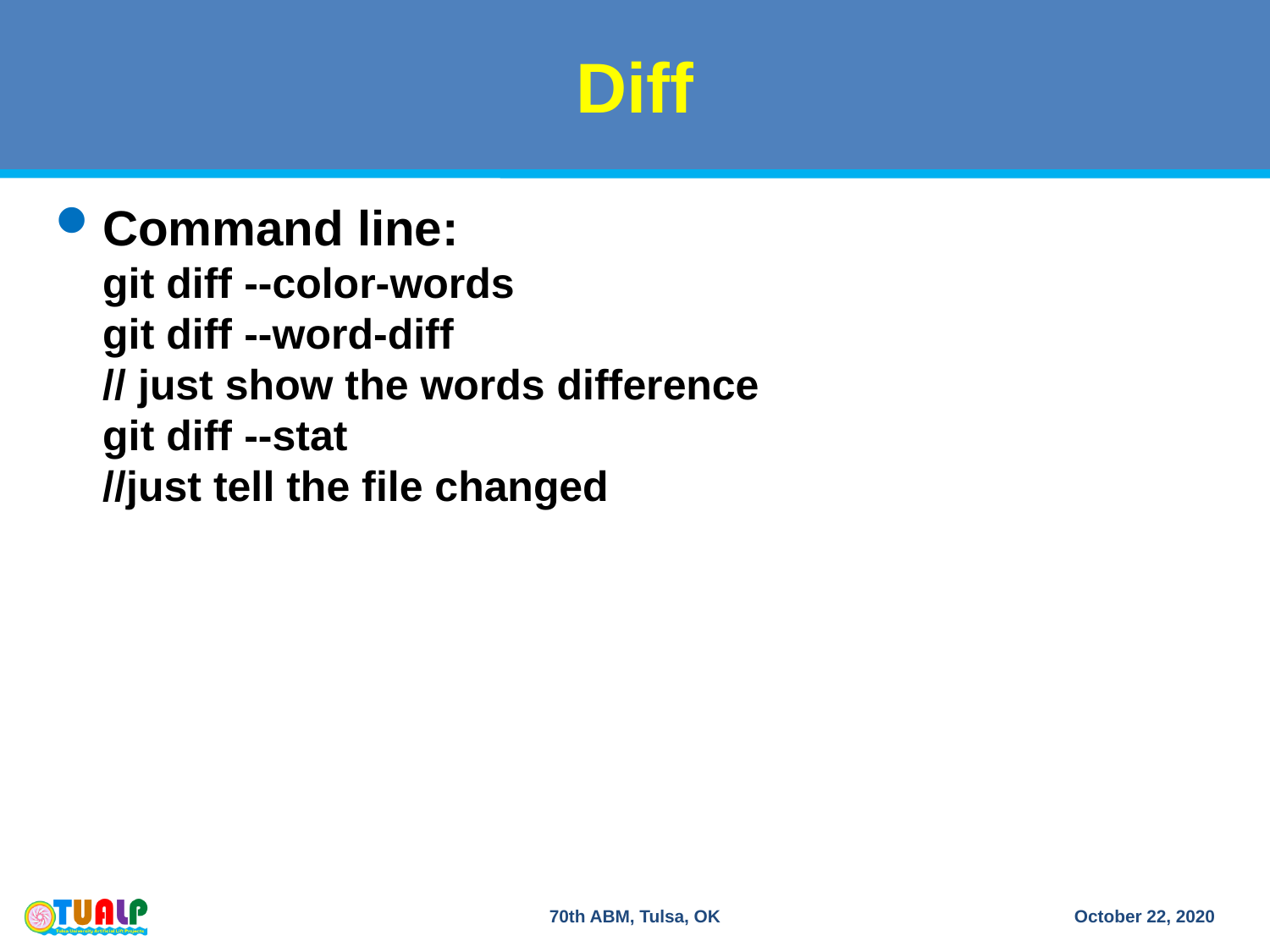

# Diff
Command line:
git diff --color-words
git diff --word-diff
// just show the words difference
git diff --stat
//just tell the file changed
70th ABM, Tulsa, OK
October 22, 2020